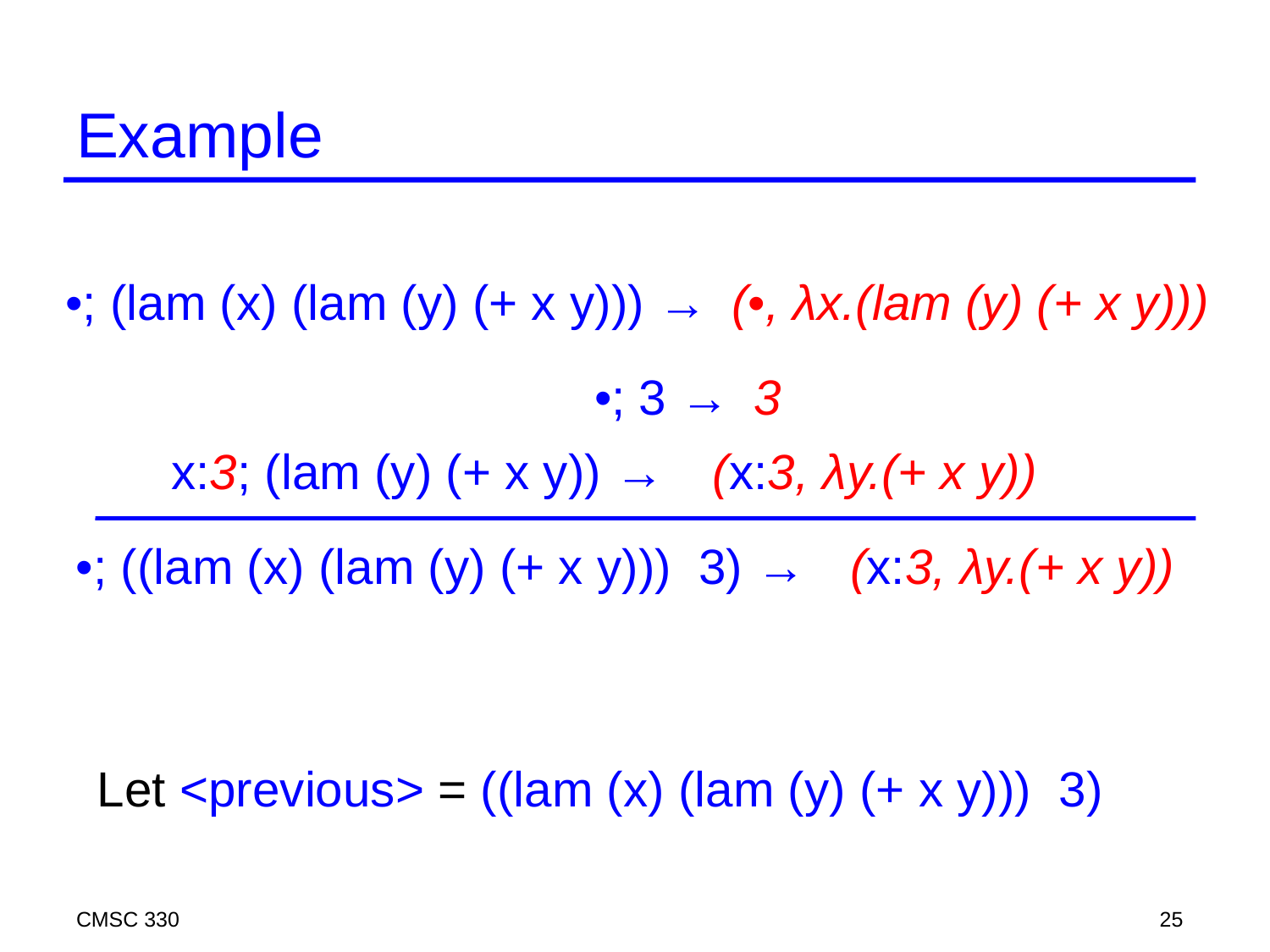

# Example
•; (lam (x) (lam (y) (+ x y))) →
(•, λx.(lam (y) (+ x y)))
•; 3 →
3
x:3; (lam (y) (+ x y)) →
(x:3, λy.(+ x y))

•; ((lam (x) (lam (y) (+ x y)))  3) →
(x:3, λy.(+ x y))
Let <previous> = ((lam (x) (lam (y) (+ x y)))  3)
CMSC 330
25